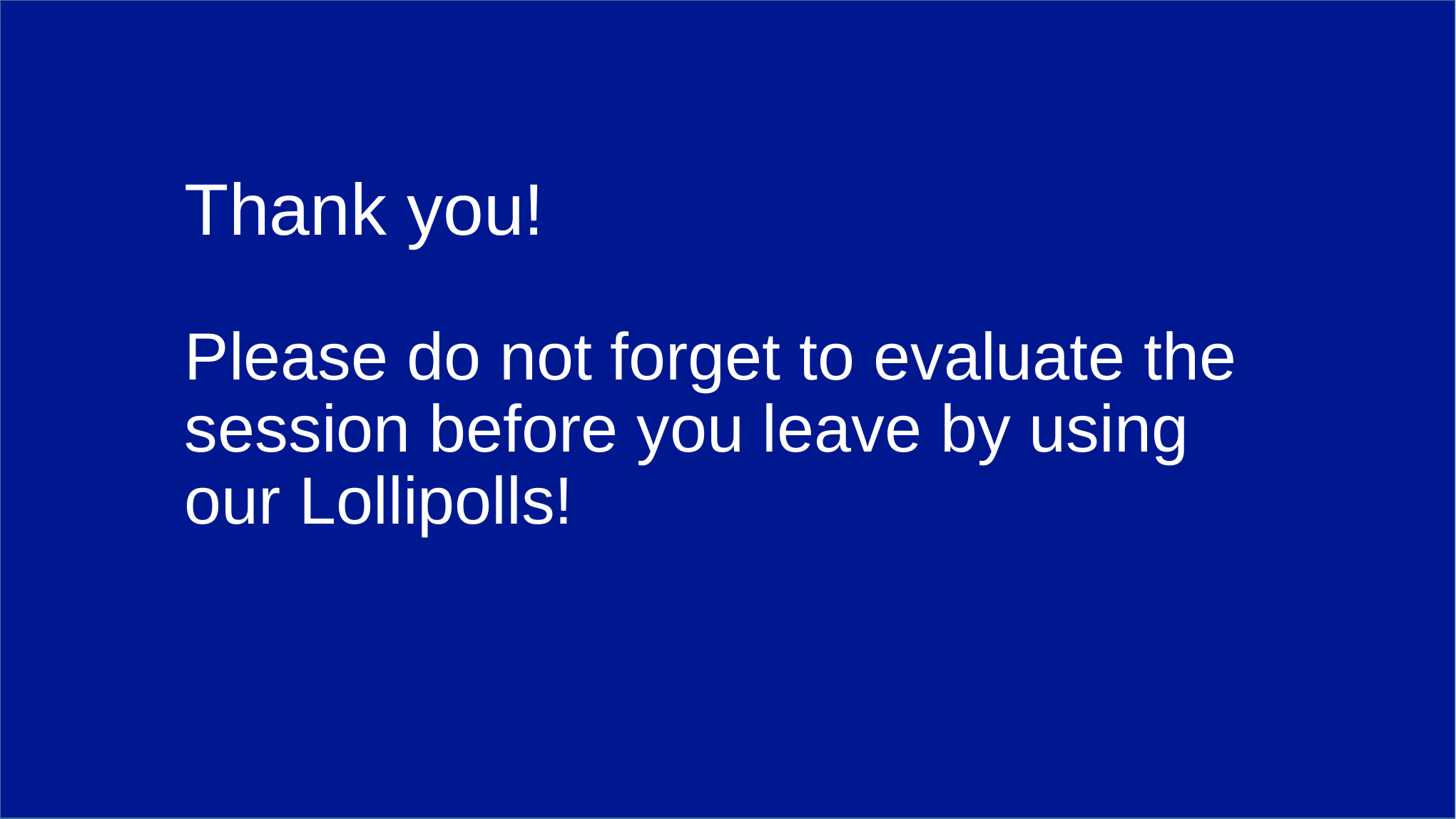

Thank you!
Please do not forget to evaluate the session before you leave by using our Lollipolls!